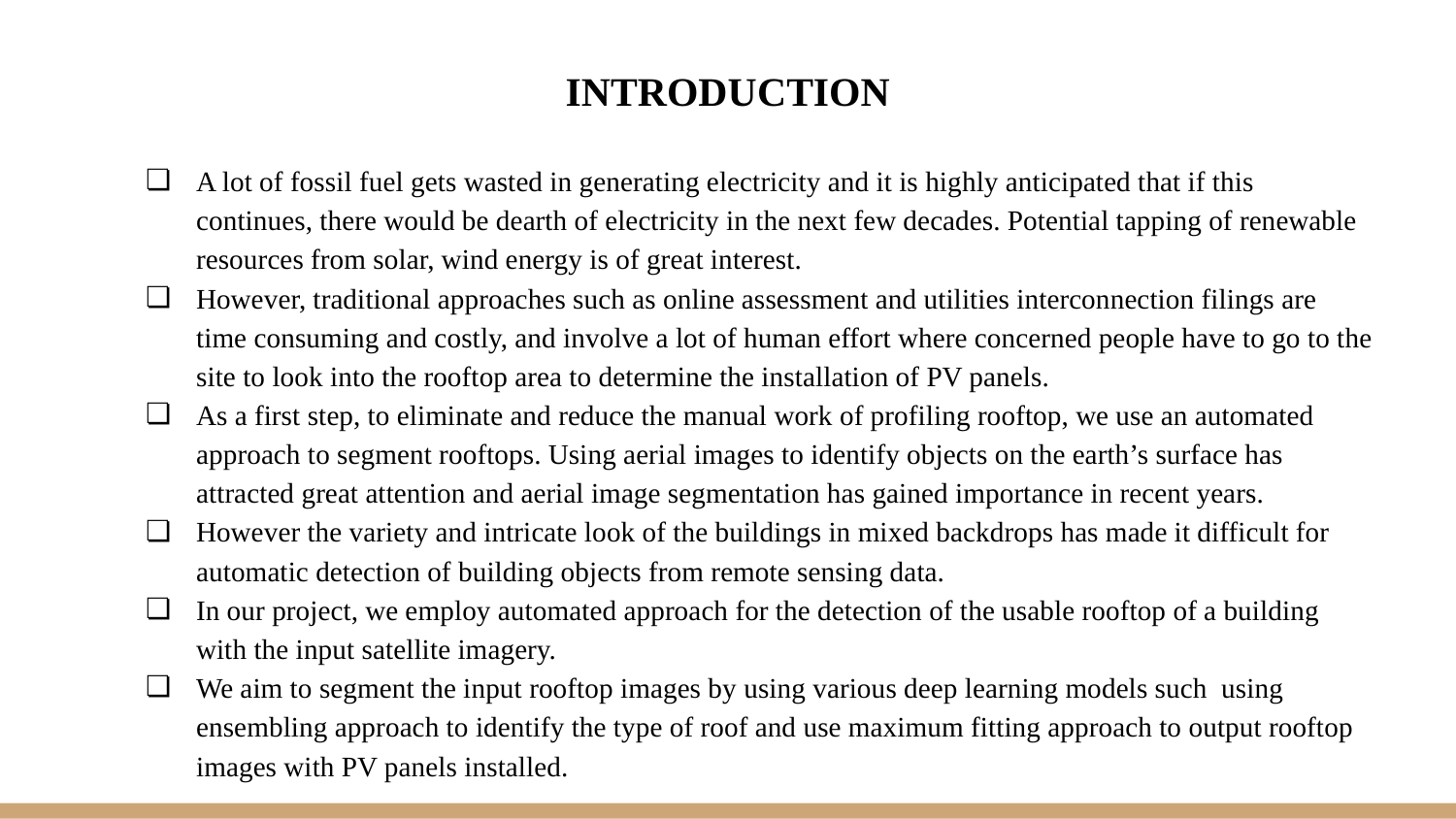

INTRODUCTION
A lot of fossil fuel gets wasted in generating electricity and it is highly anticipated that if this continues, there would be dearth of electricity in the next few decades. Potential tapping of renewable resources from solar, wind energy is of great interest.
However, traditional approaches such as online assessment and utilities interconnection filings are time consuming and costly, and involve a lot of human effort where concerned people have to go to the site to look into the rooftop area to determine the installation of PV panels.
As a first step, to eliminate and reduce the manual work of profiling rooftop, we use an automated approach to segment rooftops. Using aerial images to identify objects on the earth’s surface has attracted great attention and aerial image segmentation has gained importance in recent years.
However the variety and intricate look of the buildings in mixed backdrops has made it difficult for automatic detection of building objects from remote sensing data.
In our project, we employ automated approach for the detection of the usable rooftop of a building with the input satellite imagery.
We aim to segment the input rooftop images by using various deep learning models such  using ensembling approach to identify the type of roof and use maximum fitting approach to output rooftop images with PV panels installed.